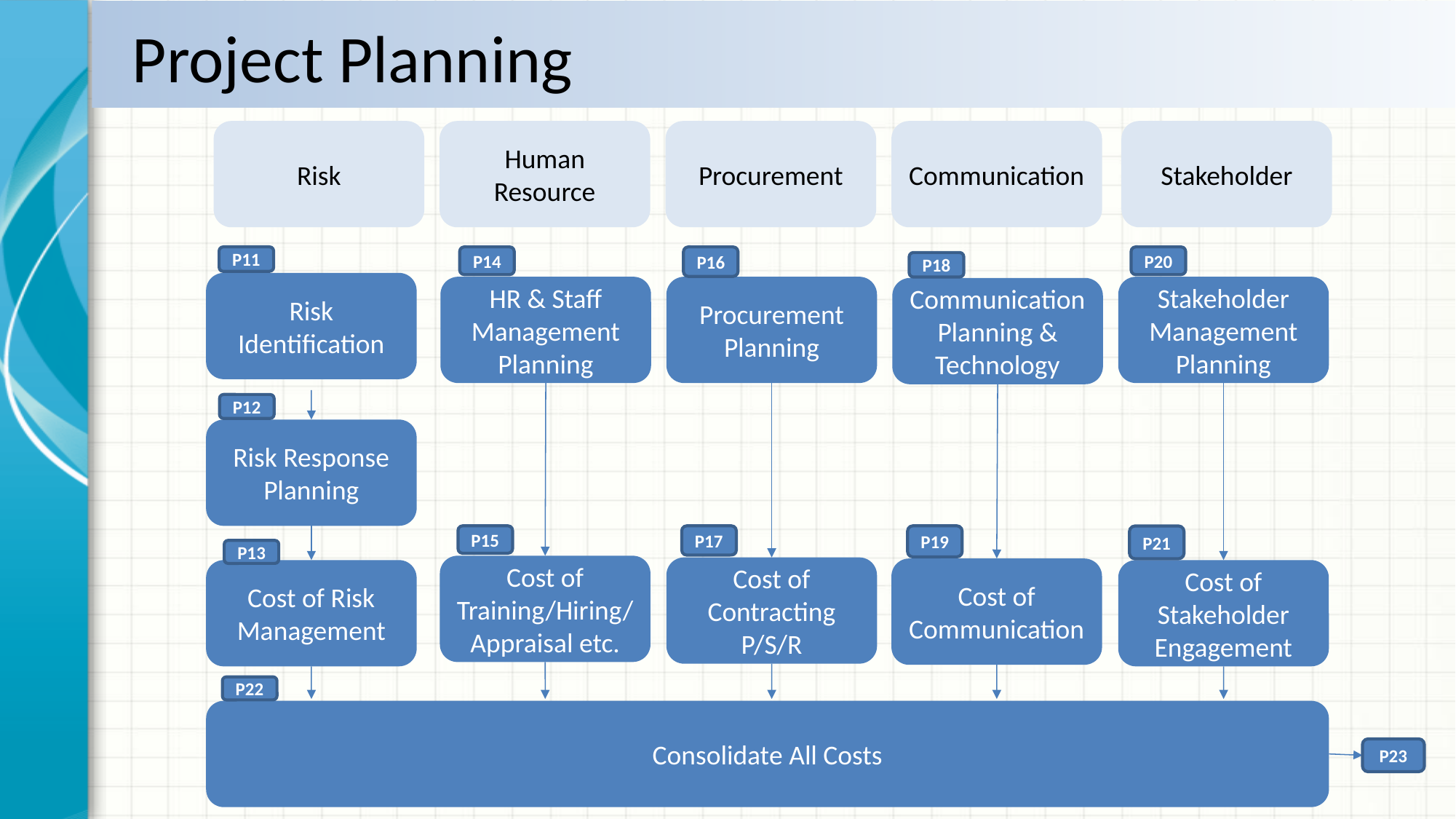

# Project Planning
Human Resource
Procurement
Communication
Stakeholder
Risk
P14
P16
P20
P11
P18
Risk Identification
Stakeholder Management Planning
HR & Staff Management Planning
Procurement Planning
Communication Planning & Technology
P12
Risk Response Planning
P19
P15
P17
P21
P13
Cost of Training/Hiring/ Appraisal etc.
Cost of Contracting P/S/R
Cost of Communication
Cost of Risk Management
Cost of Stakeholder Engagement
P22
Consolidate All Costs
P23